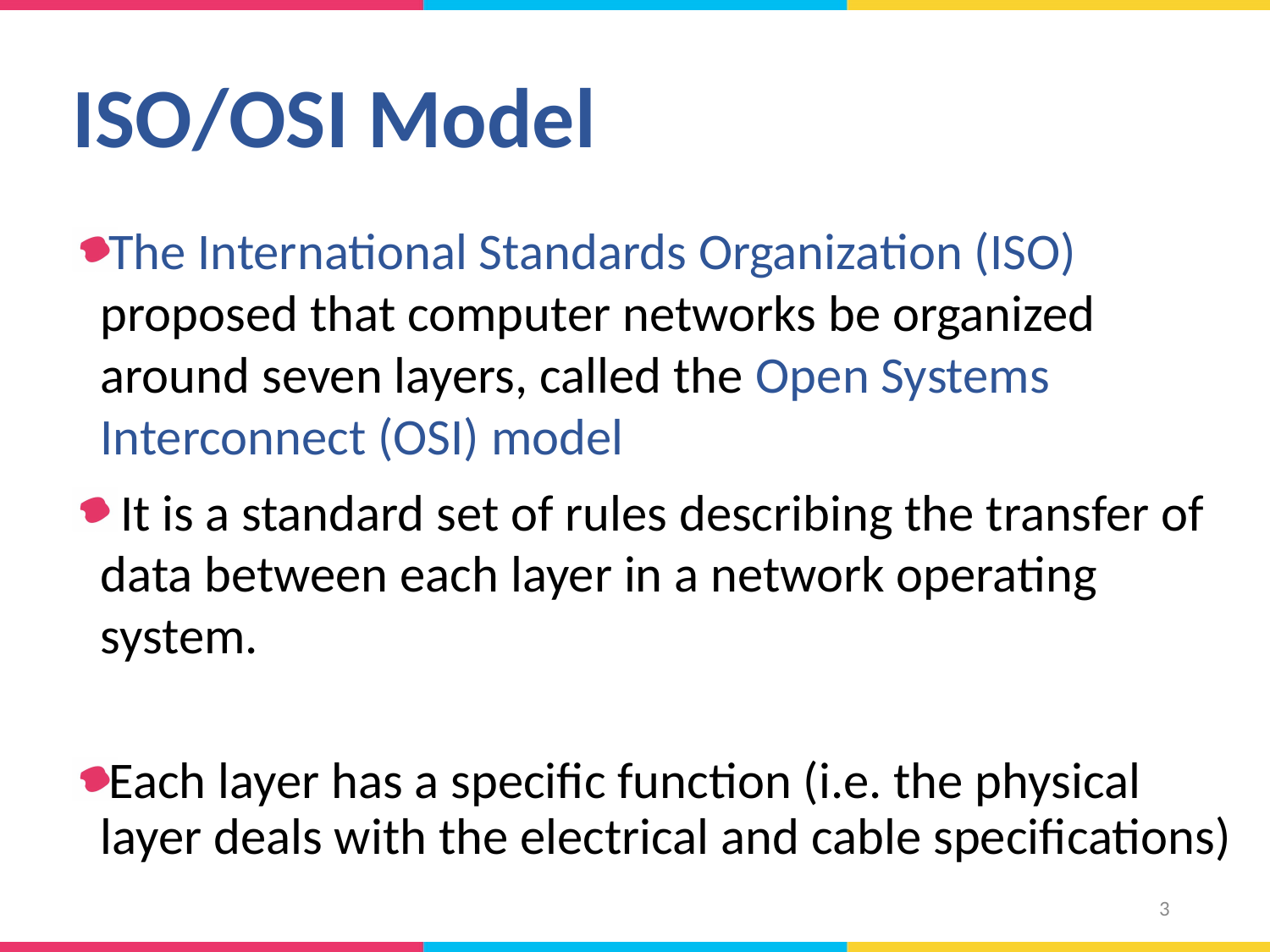

# ISO/OSI Model
The International Standards Organization (ISO) proposed that computer networks be organized around seven layers, called the Open Systems Interconnect (OSI) model
 It is a standard set of rules describing the transfer of data between each layer in a network operating system.

Each layer has a specific function (i.e. the physical layer deals with the electrical and cable specifications)

3